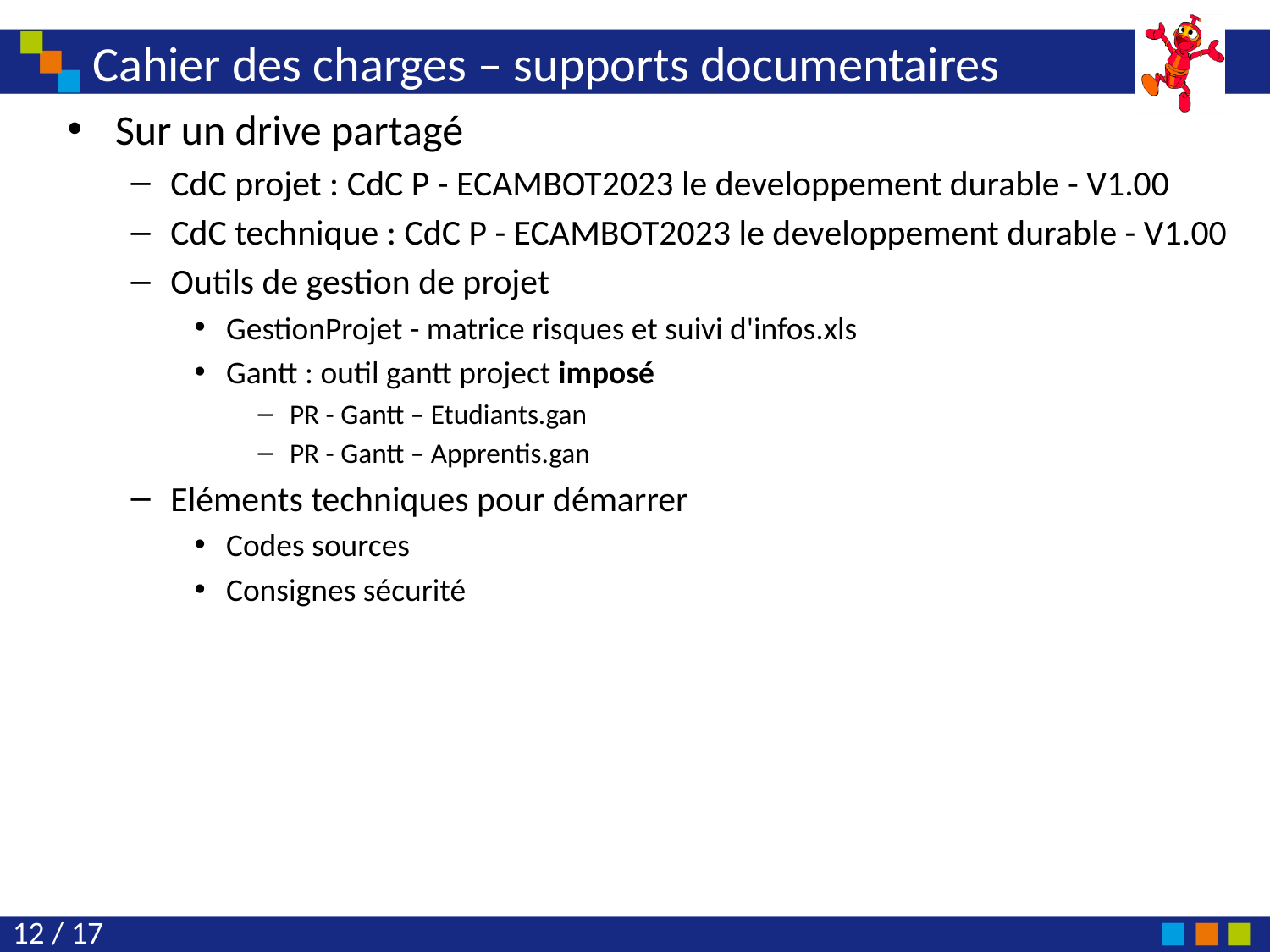

Cahier des charges – supports documentaires
Sur un drive partagé
CdC projet : CdC P - ECAMBOT2023 le developpement durable - V1.00
CdC technique : CdC P - ECAMBOT2023 le developpement durable - V1.00
Outils de gestion de projet
GestionProjet - matrice risques et suivi d'infos.xls
Gantt : outil gantt project imposé
PR - Gantt – Etudiants.gan
PR - Gantt – Apprentis.gan
Eléments techniques pour démarrer
Codes sources
Consignes sécurité